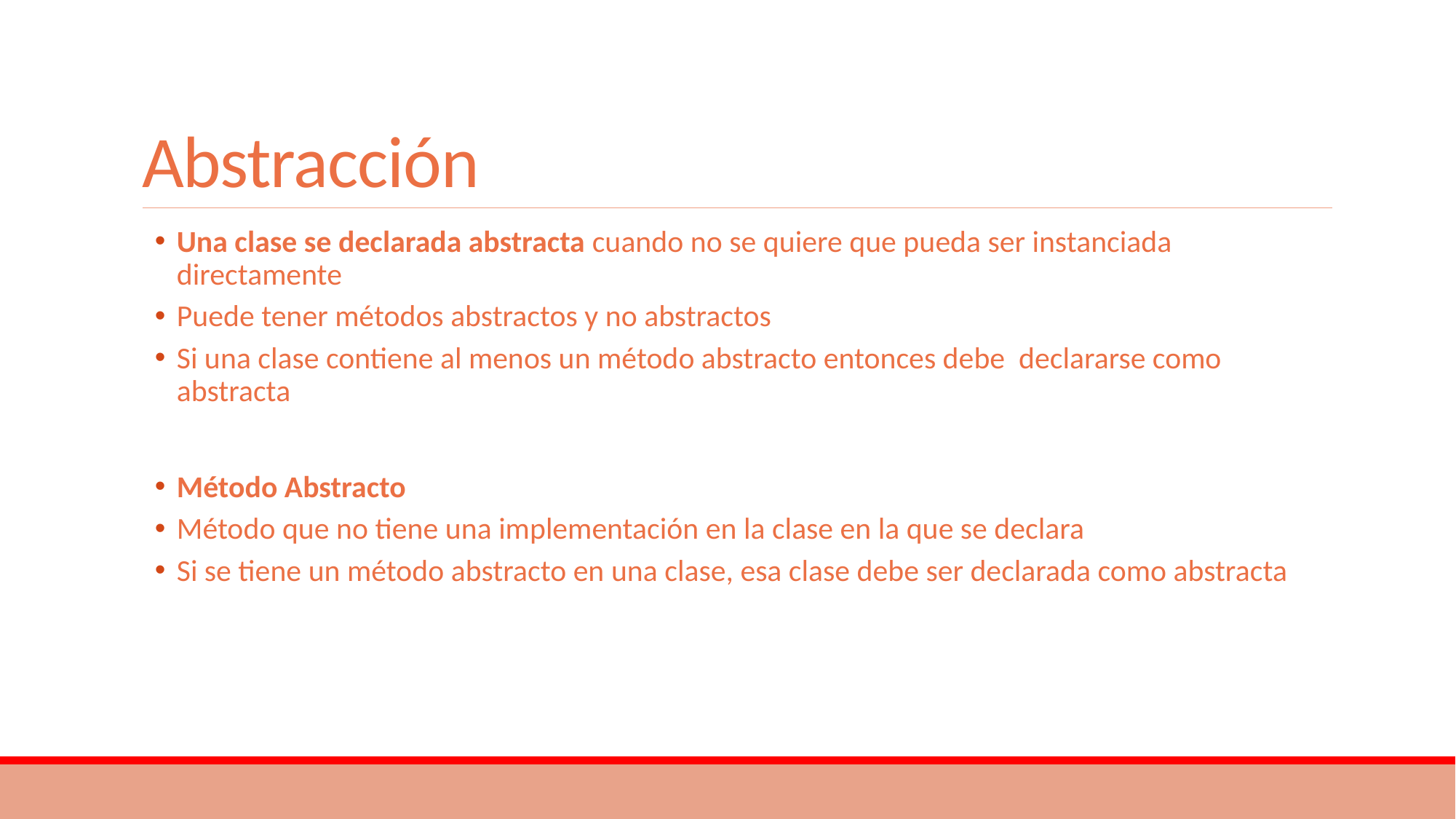

# Abstracción
Una clase se declarada abstracta cuando no se quiere que pueda ser instanciada directamente
Puede tener métodos abstractos y no abstractos
Si una clase contiene al menos un método abstracto entonces debe  declararse como abstracta

Método Abstracto
Método que no tiene una implementación en la clase en la que se declara
Si se tiene un método abstracto en una clase, esa clase debe ser declarada como abstracta